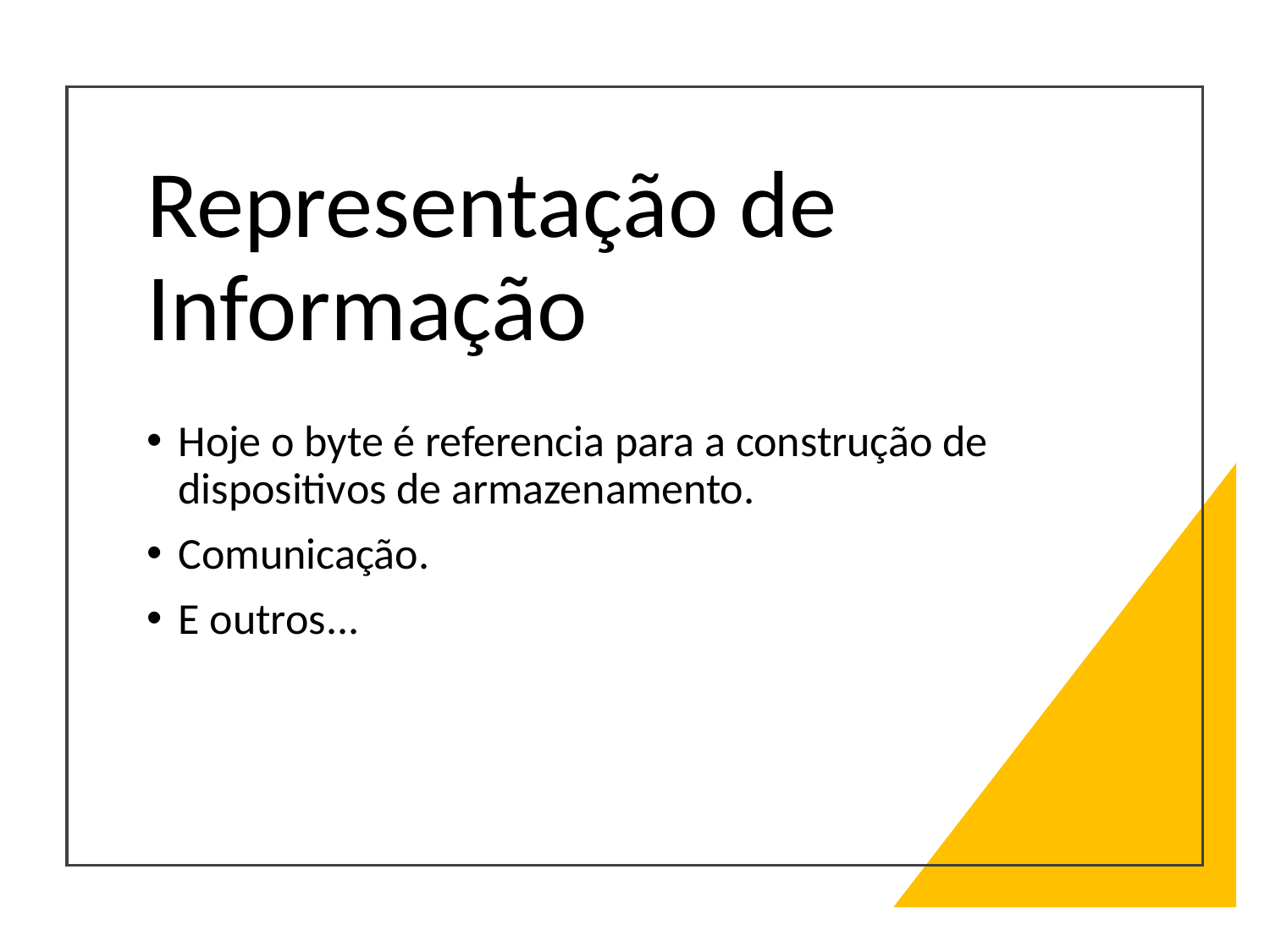

# Representação de Informação
Hoje o byte é referencia para a construção de dispositivos de armazenamento.
Comunicação.
E outros...